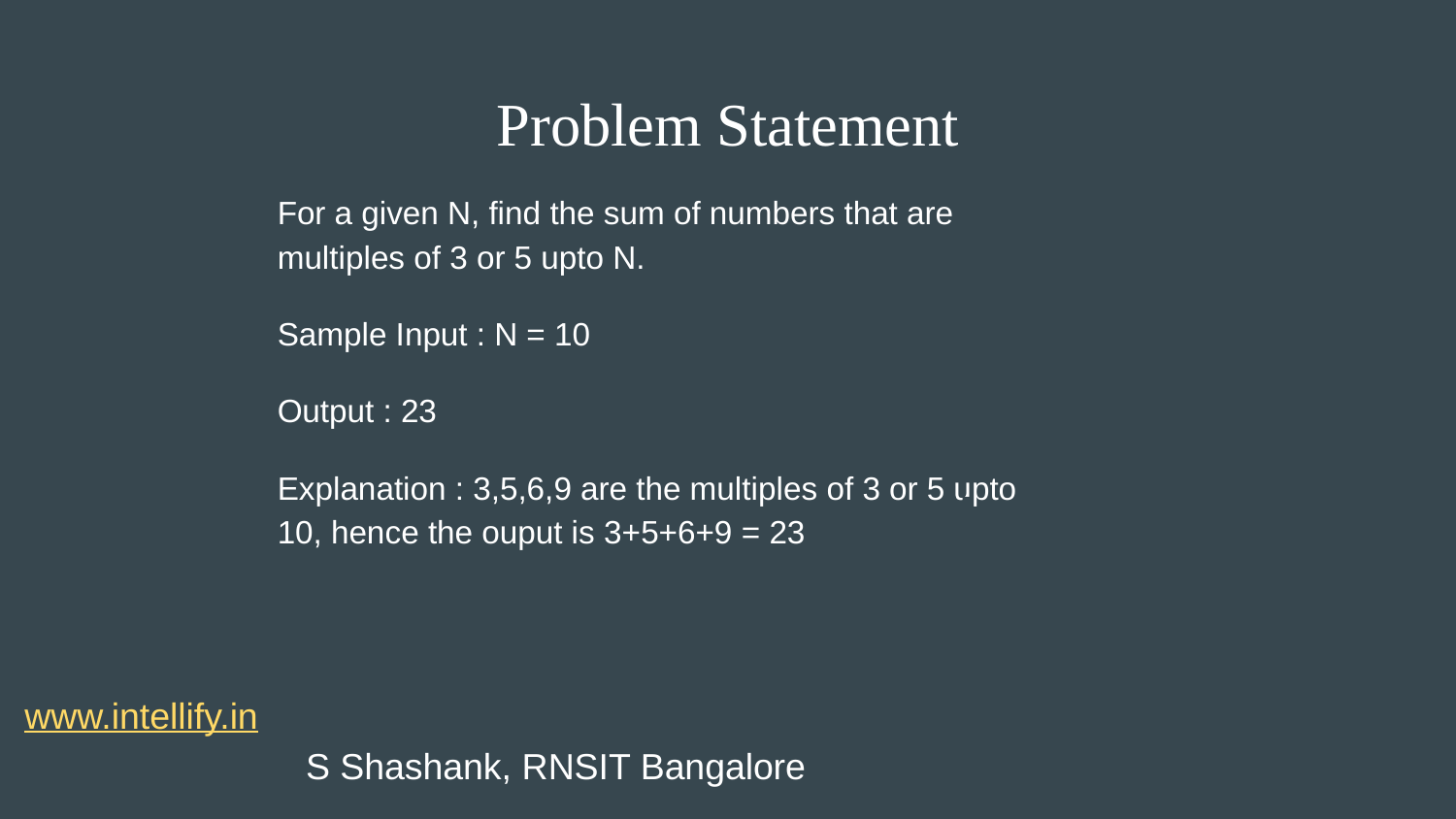

Problem Statement
For a given N, find the sum of numbers that are multiples of 3 or 5 upto N.
Sample Input : N = 10
Output : 23
Explanation : 3,5,6,9 are the multiples of 3 or 5 upto 10, hence the ouput is 3+5+6+9 = 23
5
35
22
5
15
 www.intellify.in							   			S Shashank, RNSIT Bangalore